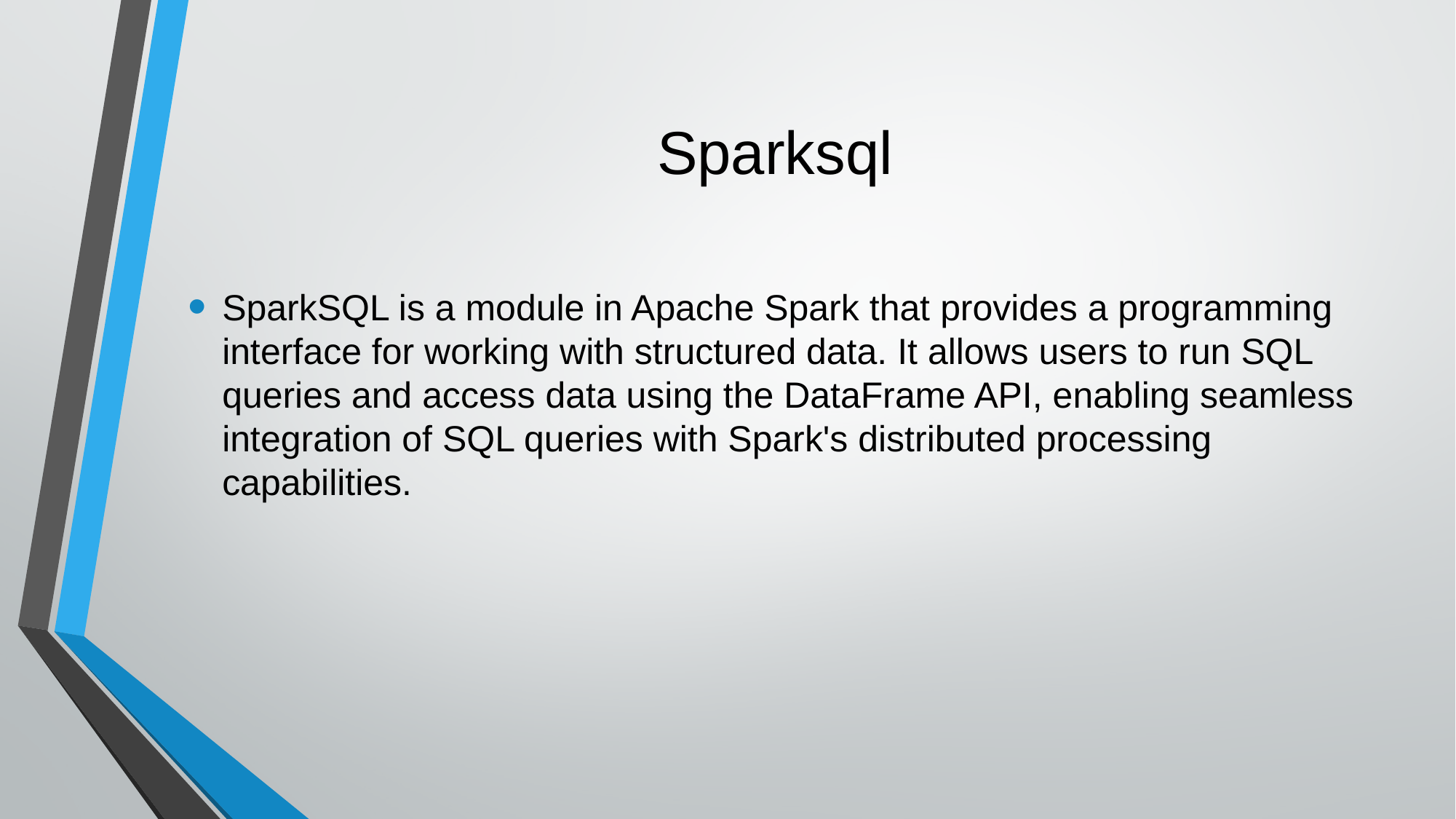

# Sparksql
SparkSQL is a module in Apache Spark that provides a programming interface for working with structured data. It allows users to run SQL queries and access data using the DataFrame API, enabling seamless integration of SQL queries with Spark's distributed processing capabilities.